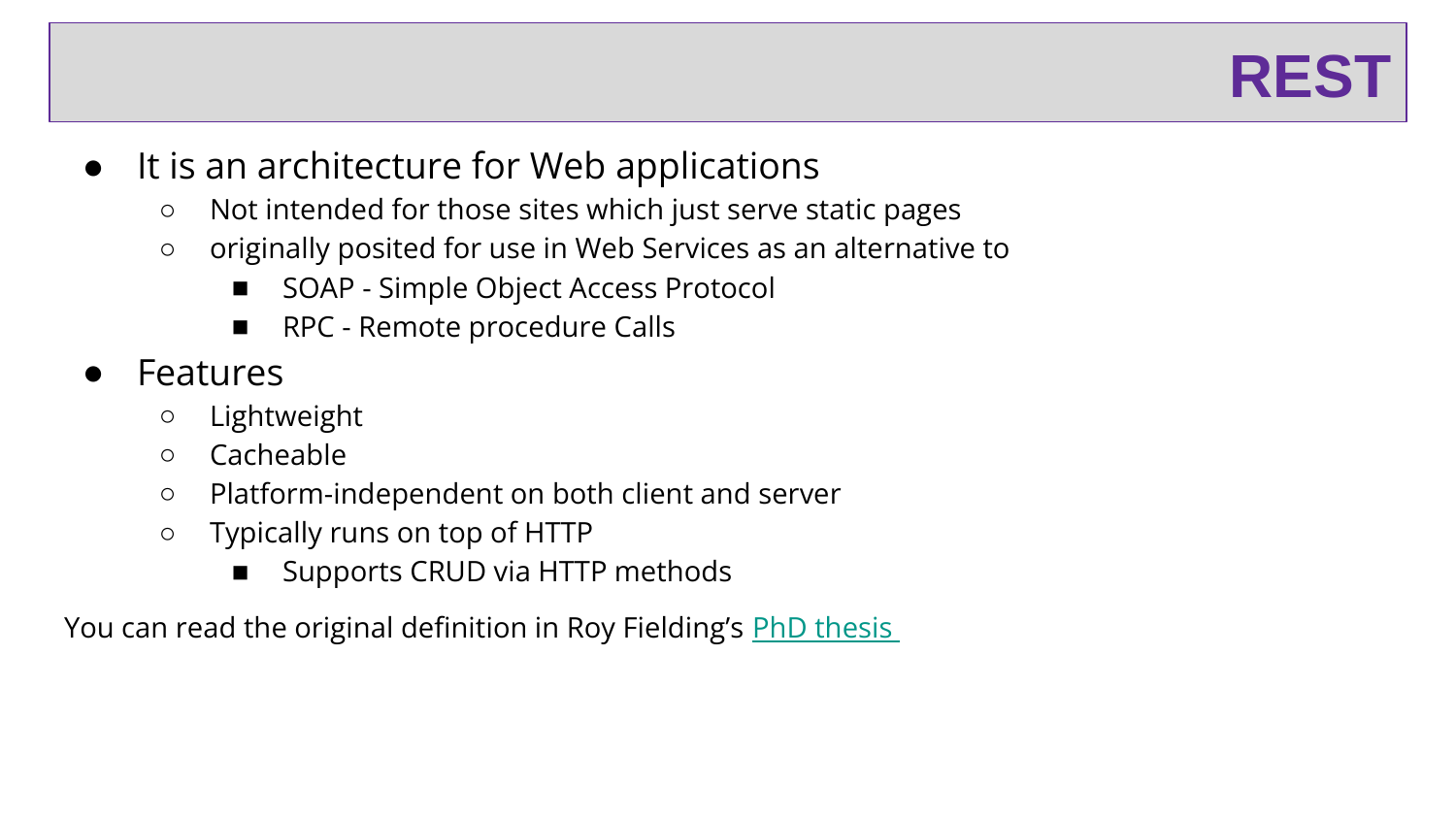

# REST
It is an architecture for Web applications
Not intended for those sites which just serve static pages
originally posited for use in Web Services as an alternative to
SOAP - Simple Object Access Protocol
RPC - Remote procedure Calls
Features
Lightweight
Cacheable
Platform-independent on both client and server
Typically runs on top of HTTP
Supports CRUD via HTTP methods
You can read the original definition in Roy Fielding’s PhD thesis